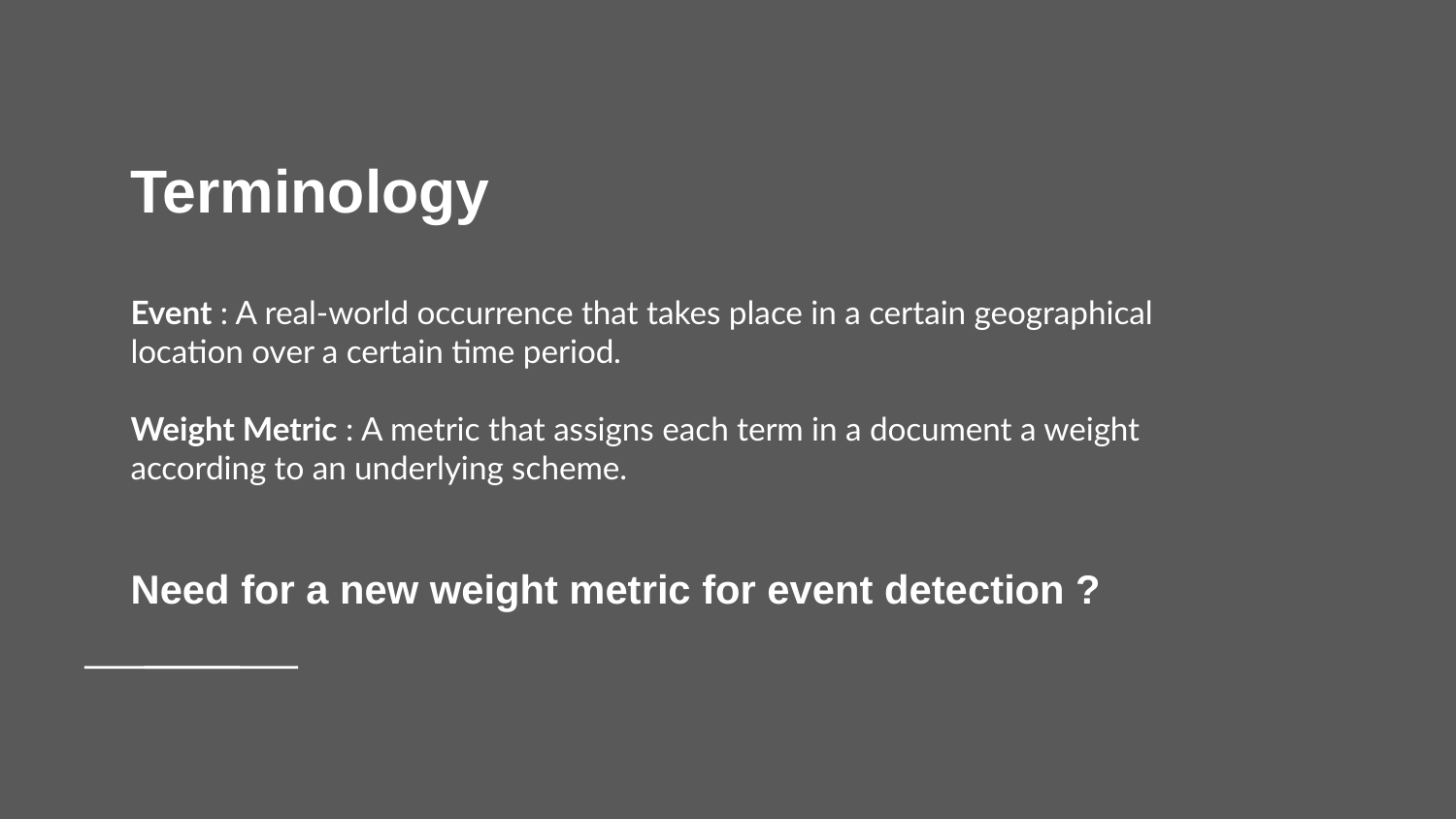

# Terminology
Event : A real-world occurrence that takes place in a certain geographical location over a certain time period.
Weight Metric : A metric that assigns each term in a document a weight according to an underlying scheme.
Need for a new weight metric for event detection ?